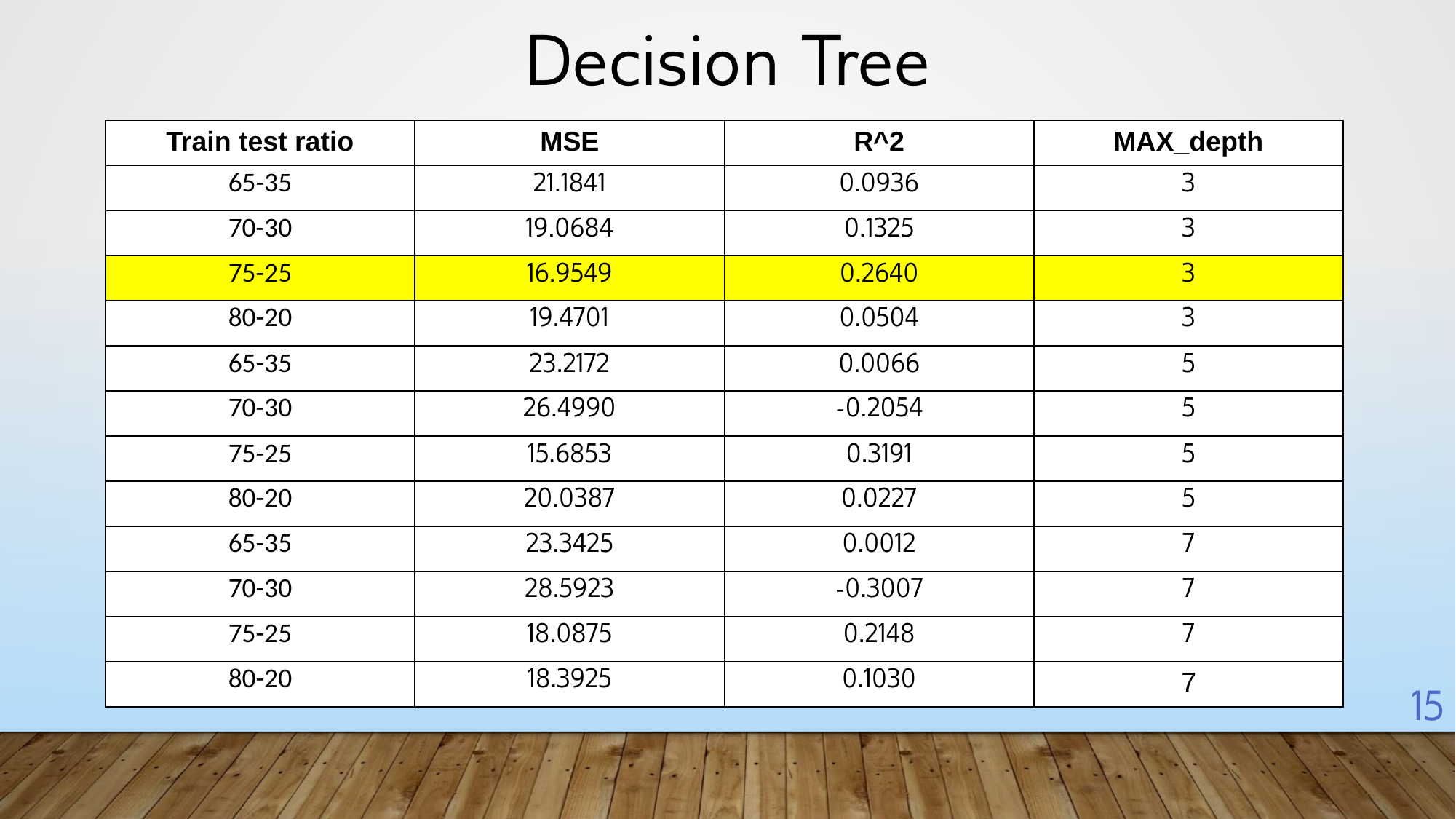

Decision Tree
| Train test ratio | MSE | R^2 | MAX\_depth |
| --- | --- | --- | --- |
| 65-35 | 21.1841 | 0.0936 | 3 |
| 70-30 | 19.0684 | 0.1325 | 3 |
| 75-25 | 16.9549 | 0.2640 | 3 |
| 80-20 | 19.4701 | 0.0504 | 3 |
| 65-35 | 23.2172 | 0.0066 | 5 |
| 70-30 | 26.4990 | -0.2054 | 5 |
| 75-25 | 15.6853 | 0.3191 | 5 |
| 80-20 | 20.0387 | 0.0227 | 5 |
| 65-35 | 23.3425 | 0.0012 | 7 |
| 70-30 | 28.5923 | -0.3007 | 7 |
| 75-25 | 18.0875 | 0.2148 | 7 |
| 80-20 | 18.3925 | 0.1030 | 7 |
15